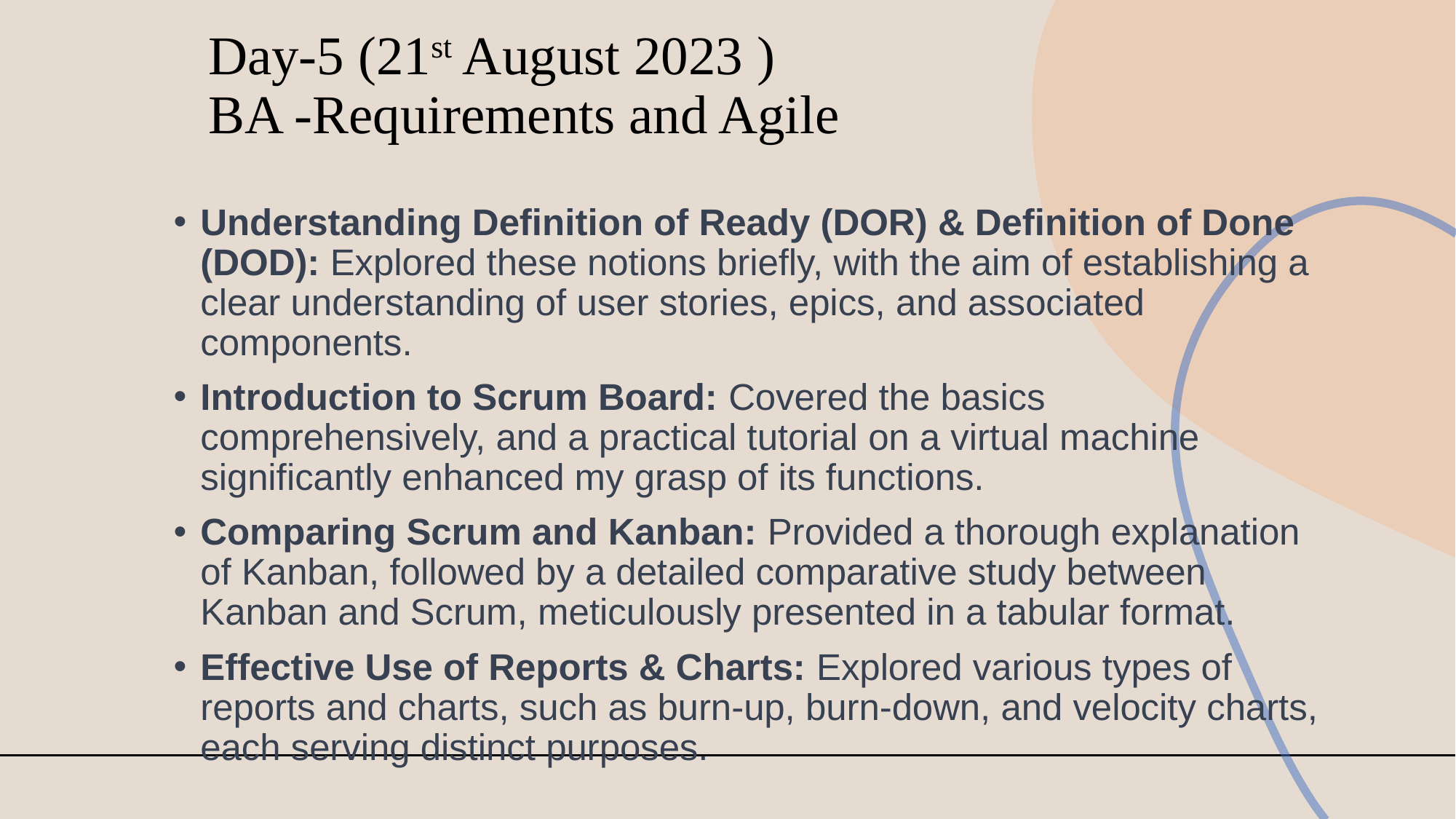

# Day-5 (21st August 2023 ) BA -Requirements and Agile

Understanding Definition of Ready (DOR) & Definition of Done (DOD): Explored these notions briefly, with the aim of establishing a clear understanding of user stories, epics, and associated components.
Introduction to Scrum Board: Covered the basics comprehensively, and a practical tutorial on a virtual machine significantly enhanced my grasp of its functions.
Comparing Scrum and Kanban: Provided a thorough explanation of Kanban, followed by a detailed comparative study between Kanban and Scrum, meticulously presented in a tabular format.
Effective Use of Reports & Charts: Explored various types of reports and charts, such as burn-up, burn-down, and velocity charts, each serving distinct purposes.